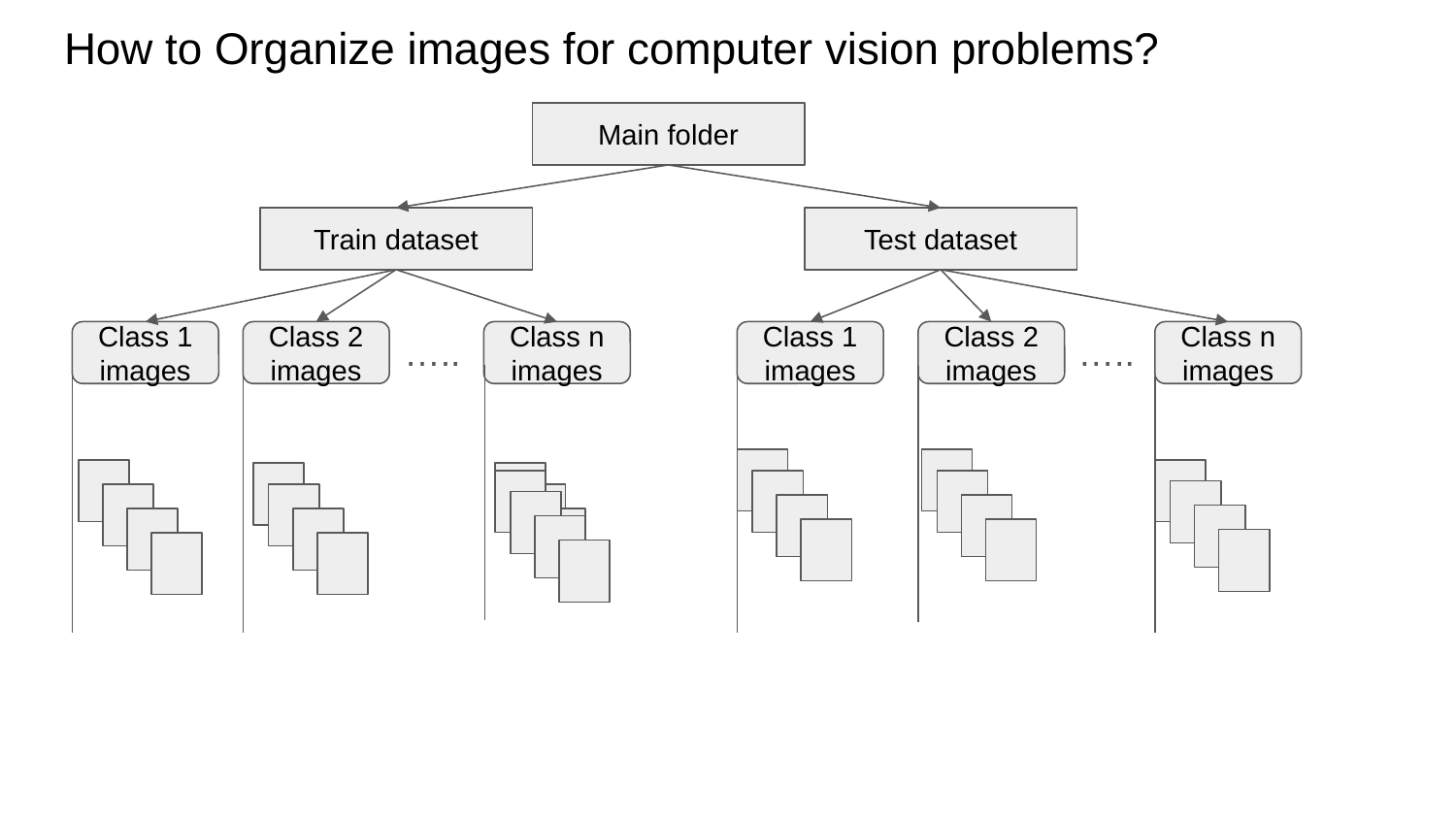

# How to Organize images for computer vision problems?
Main folder
Train dataset
Test dataset
…..
…..
Class 1 images
Class 2 images
Class n images
Class 1 images
Class 2 images
Class n images